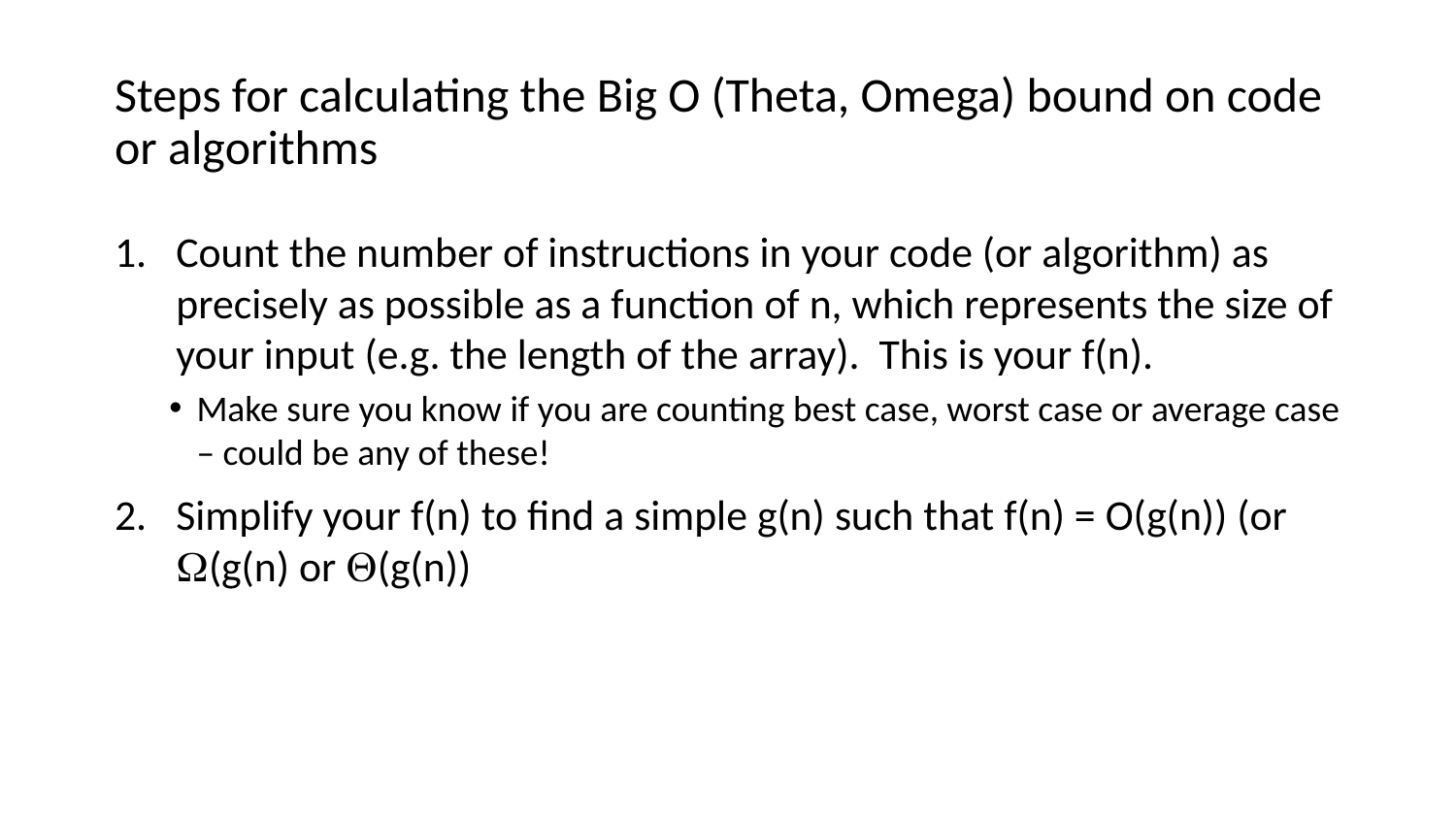

# Steps for calculating the Big O (Theta, Omega) bound on code or algorithms
Count the number of instructions in your code (or algorithm) as precisely as possible as a function of n, which represents the size of your input (e.g. the length of the array).  This is your f(n).
Make sure you know if you are counting best case, worst case or average case – could be any of these!
Simplify your f(n) to find a simple g(n) such that f(n) = O(g(n)) (or Ω(g(n) or Θ(g(n))